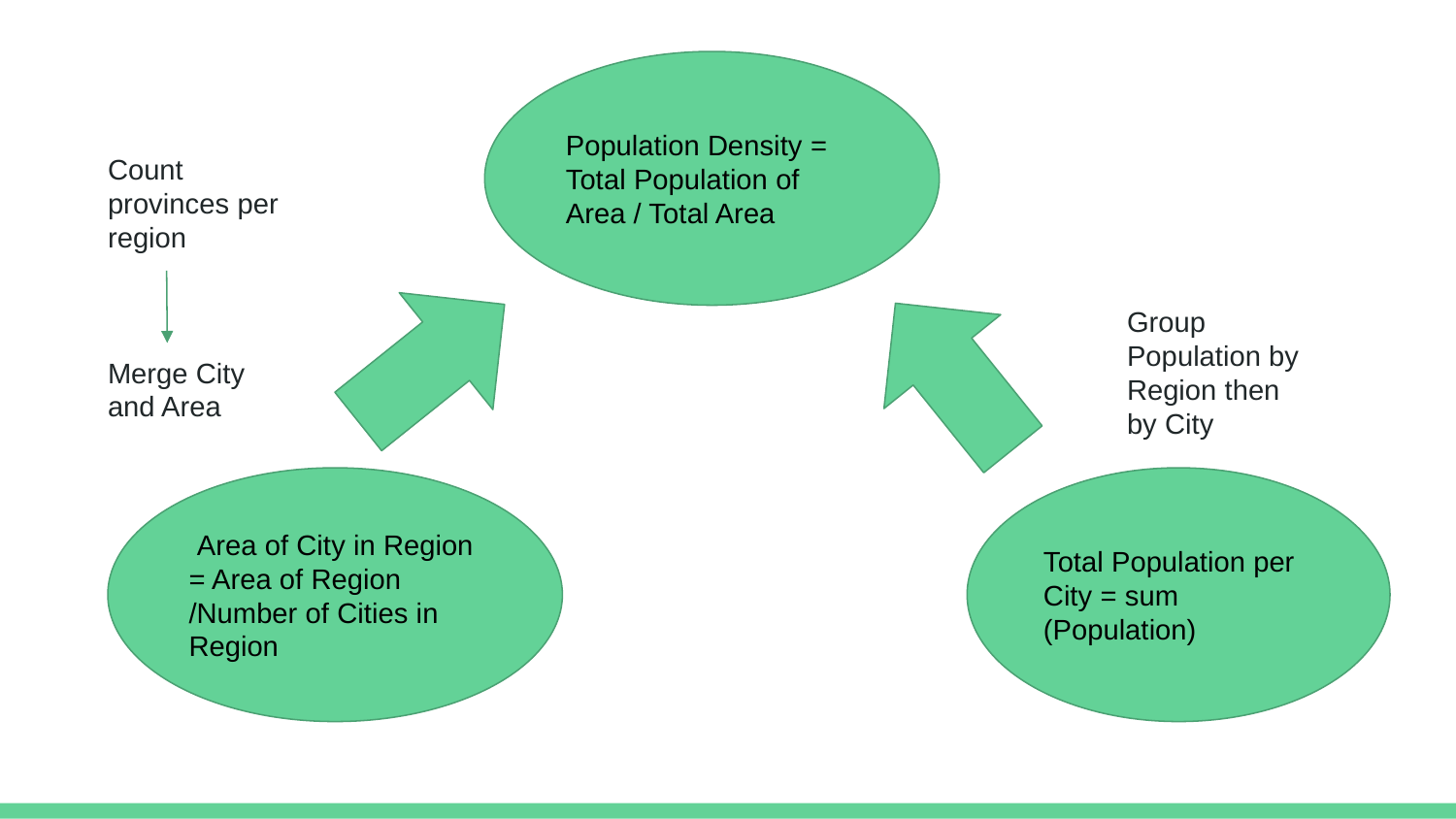

Population Density = Total Population of Area / Total Area
Count provinces per region

Merge City and Area

Group Population by Region then by City

 Area of City in Region = Area of Region /Number of Cities in Region
Total Population per City = sum (Population)